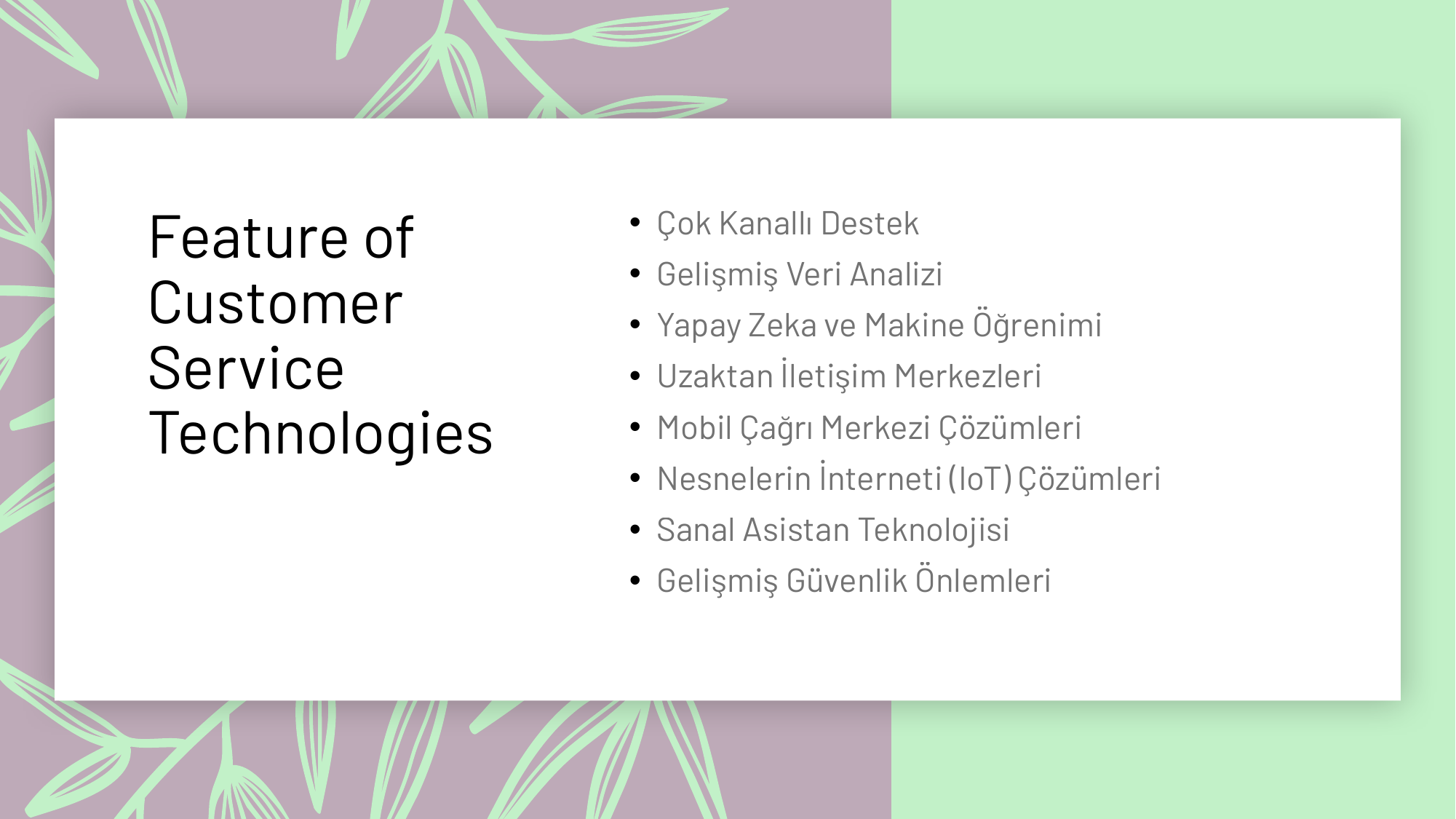

# Feature of Customer Service Technologies
Çok Kanallı Destek
Gelişmiş Veri Analizi
Yapay Zeka ve Makine Öğrenimi
Uzaktan İletişim Merkezleri
Mobil Çağrı Merkezi Çözümleri
Nesnelerin İnterneti (IoT) Çözümleri
Sanal Asistan Teknolojisi
Gelişmiş Güvenlik Önlemleri